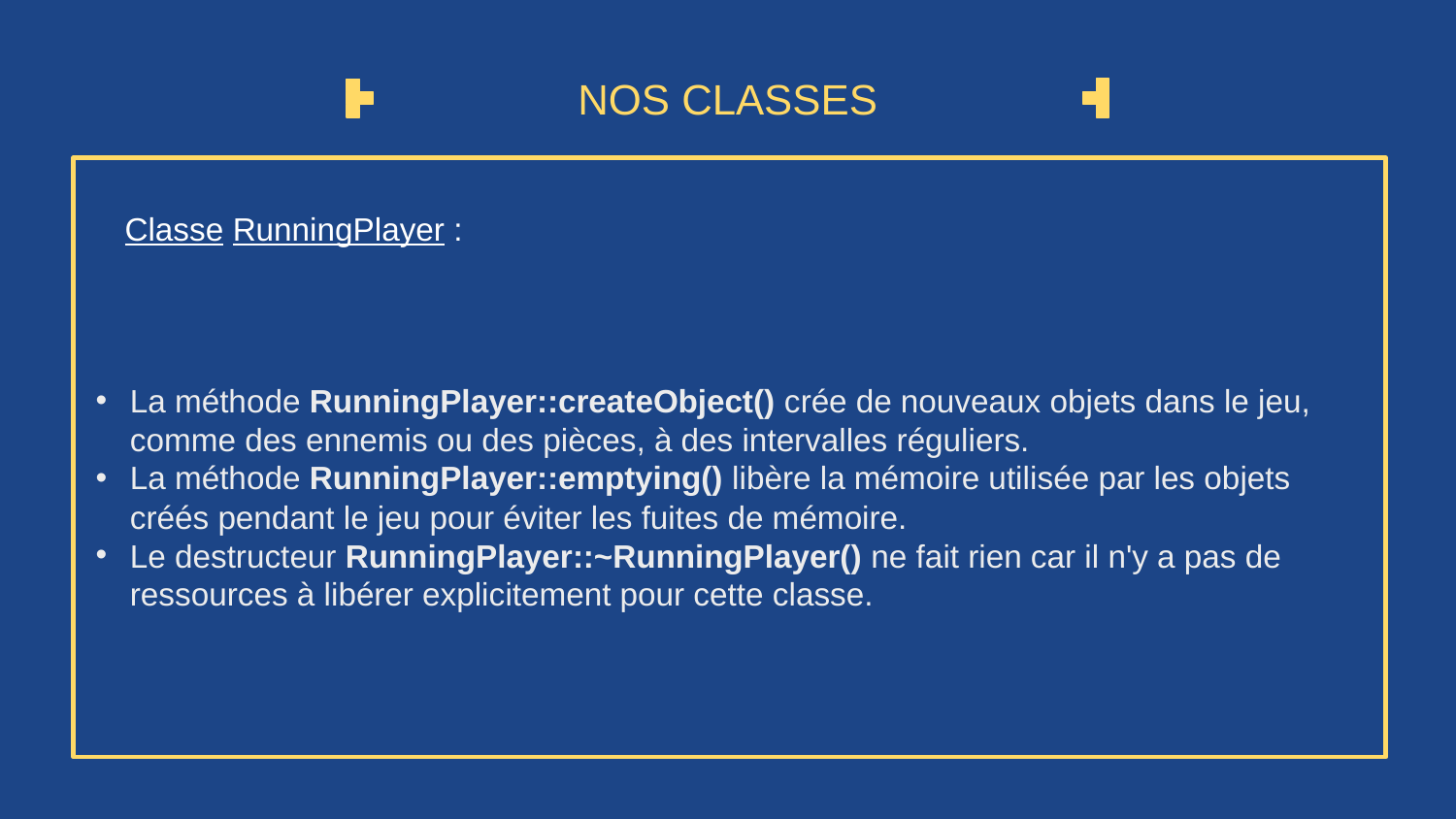

# NOS CLASSES

Classe RunningPlayer :

La méthode RunningPlayer::createObject() crée de nouveaux objets dans le jeu, comme des ennemis ou des pièces, à des intervalles réguliers.
La méthode RunningPlayer::emptying() libère la mémoire utilisée par les objets créés pendant le jeu pour éviter les fuites de mémoire.
Le destructeur RunningPlayer::~RunningPlayer() ne fait rien car il n'y a pas de ressources à libérer explicitement pour cette classe.